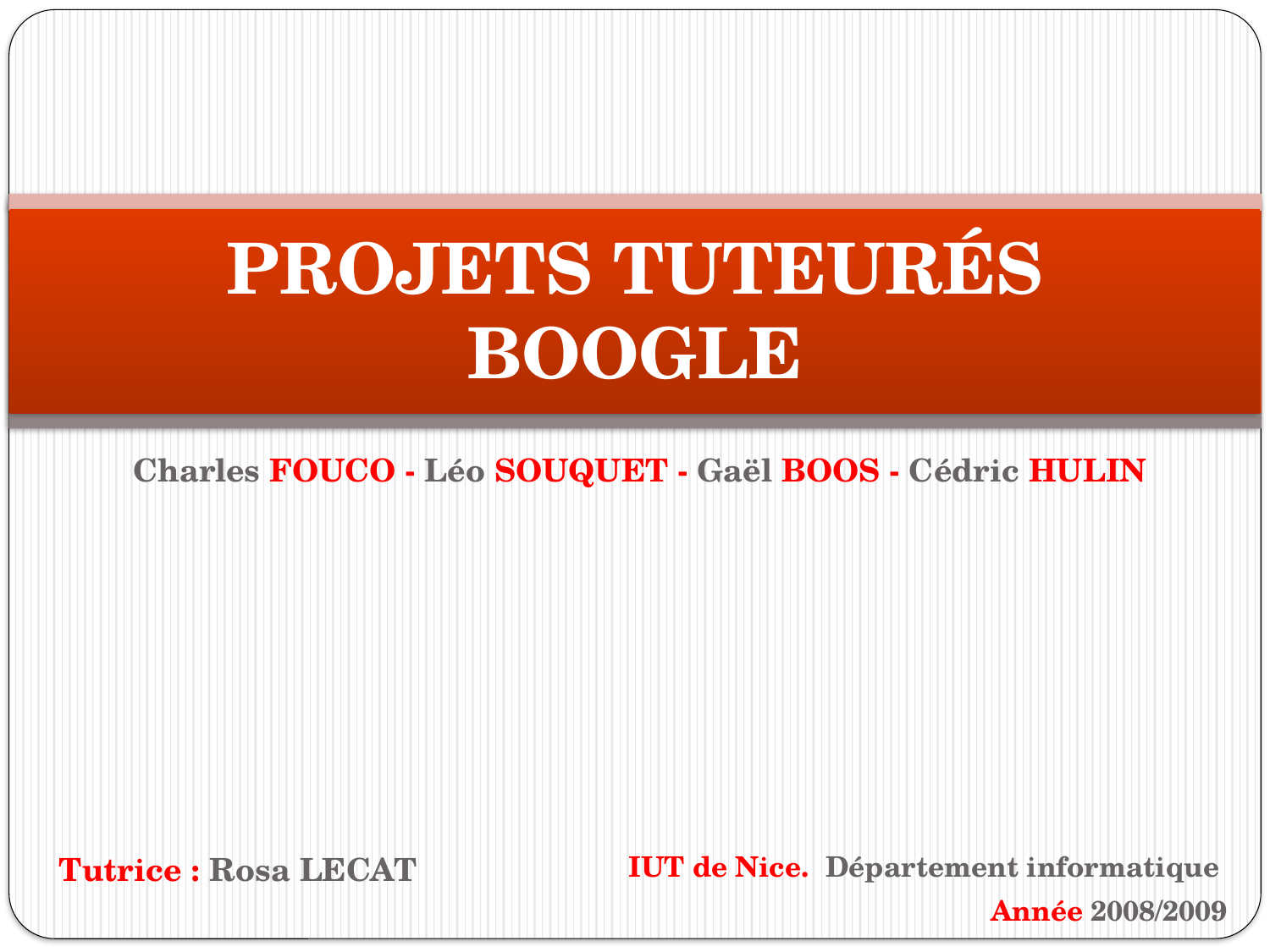

# PROJETS TUTEURÉS BOOGLE
Charles FOUCO - Léo SOUQUET - Gaël BOOS - Cédric HULIN
 Tutrice : Rosa LECAT
IUT de Nice.  Département informatique
Année 2008/2009